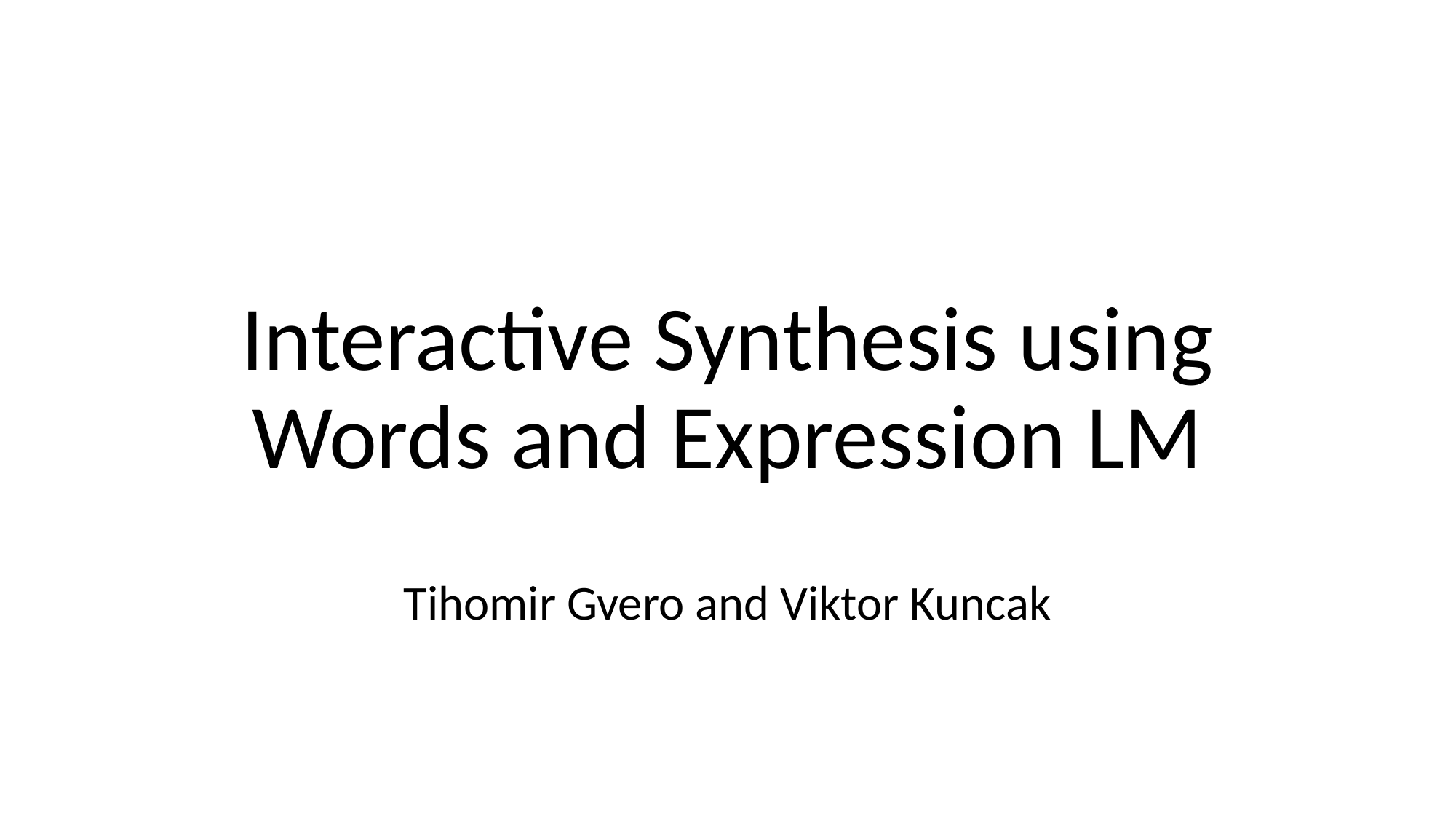

# Interactive Synthesis using Words and Expression LM
Tihomir Gvero and Viktor Kuncak